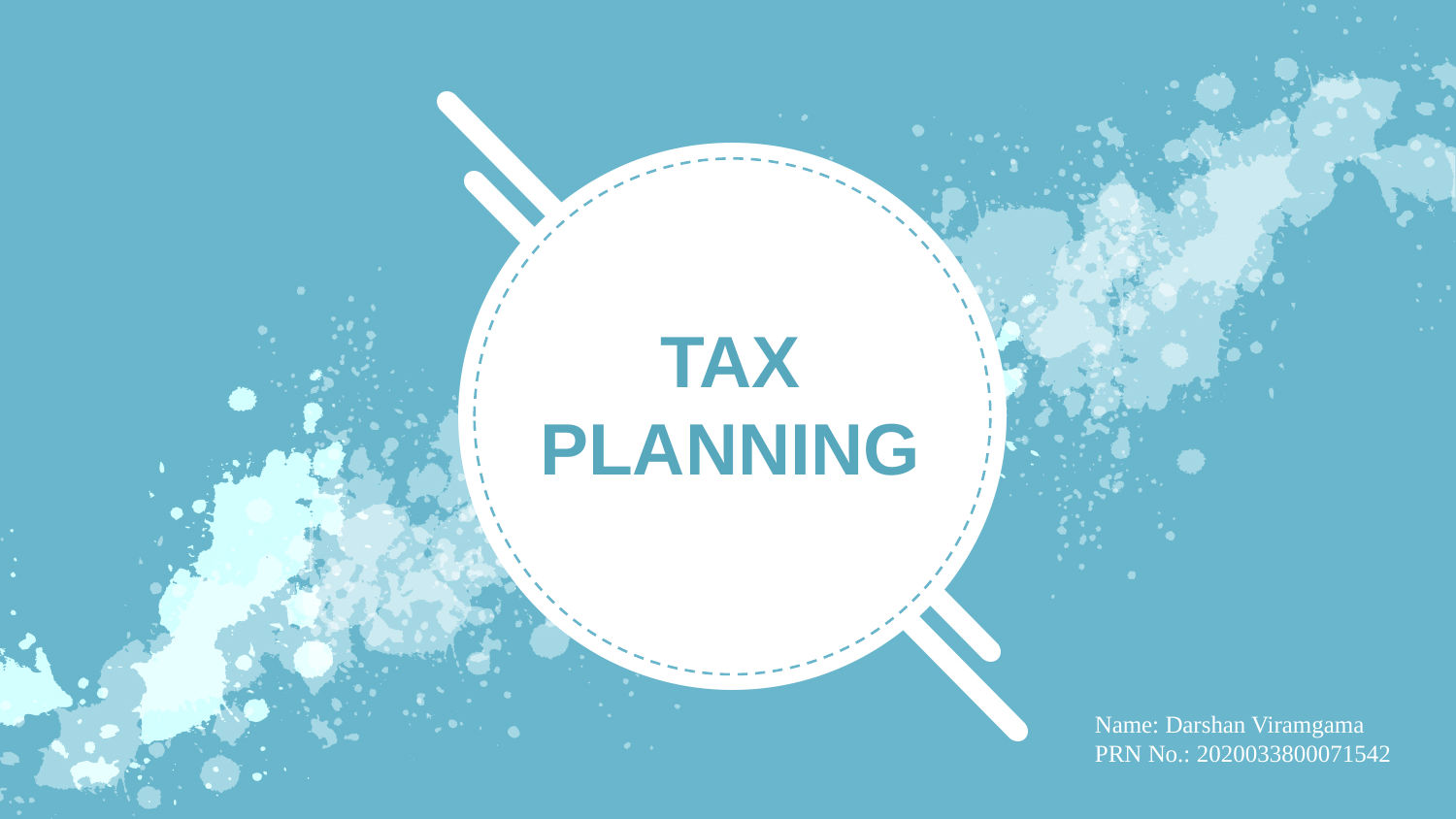

TAX PLANNING
Name: Darshan Viramgama
PRN No.: 2020033800071542